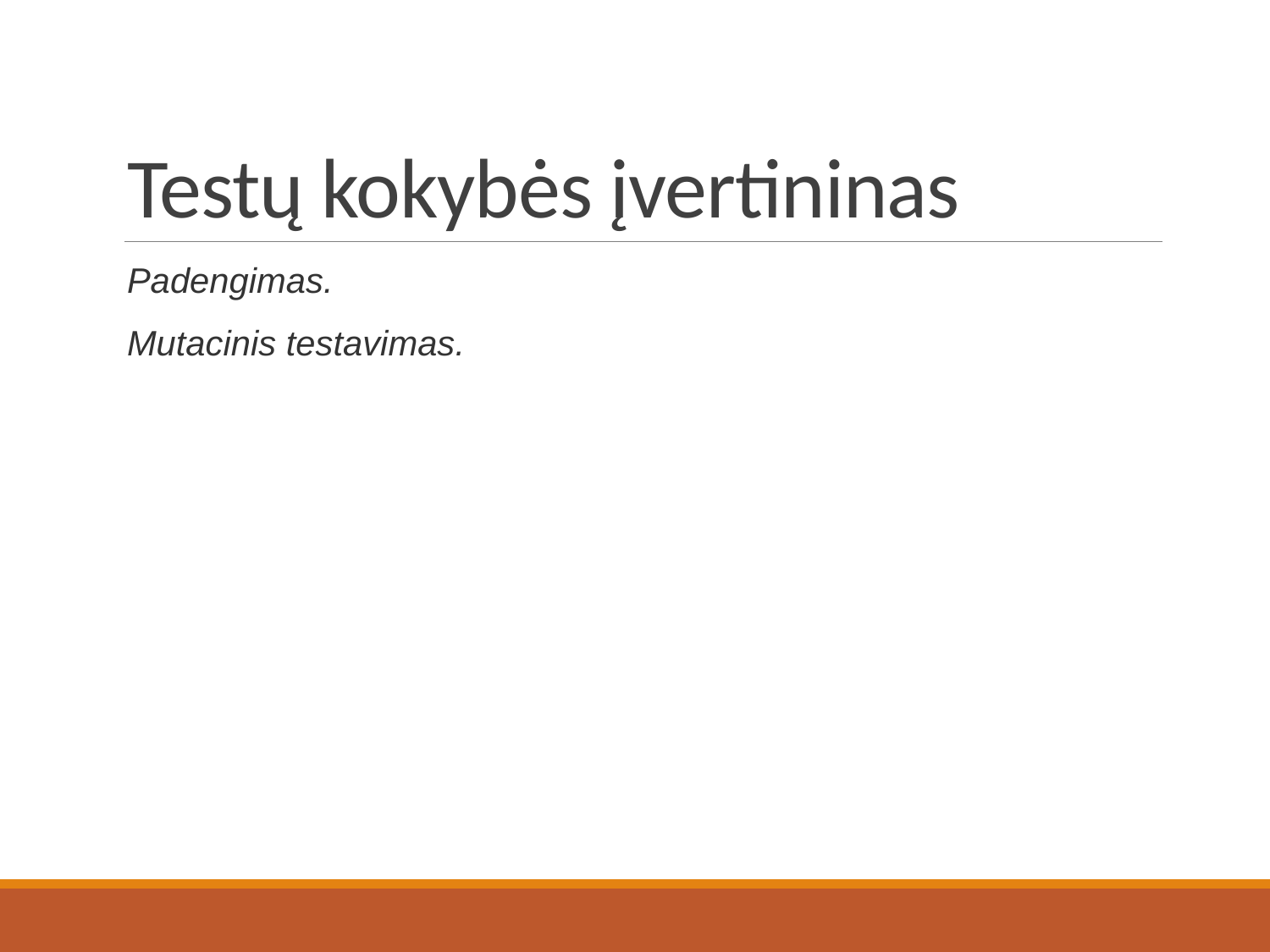

# Testų kokybės įvertininas
Padengimas.
Mutacinis testavimas.